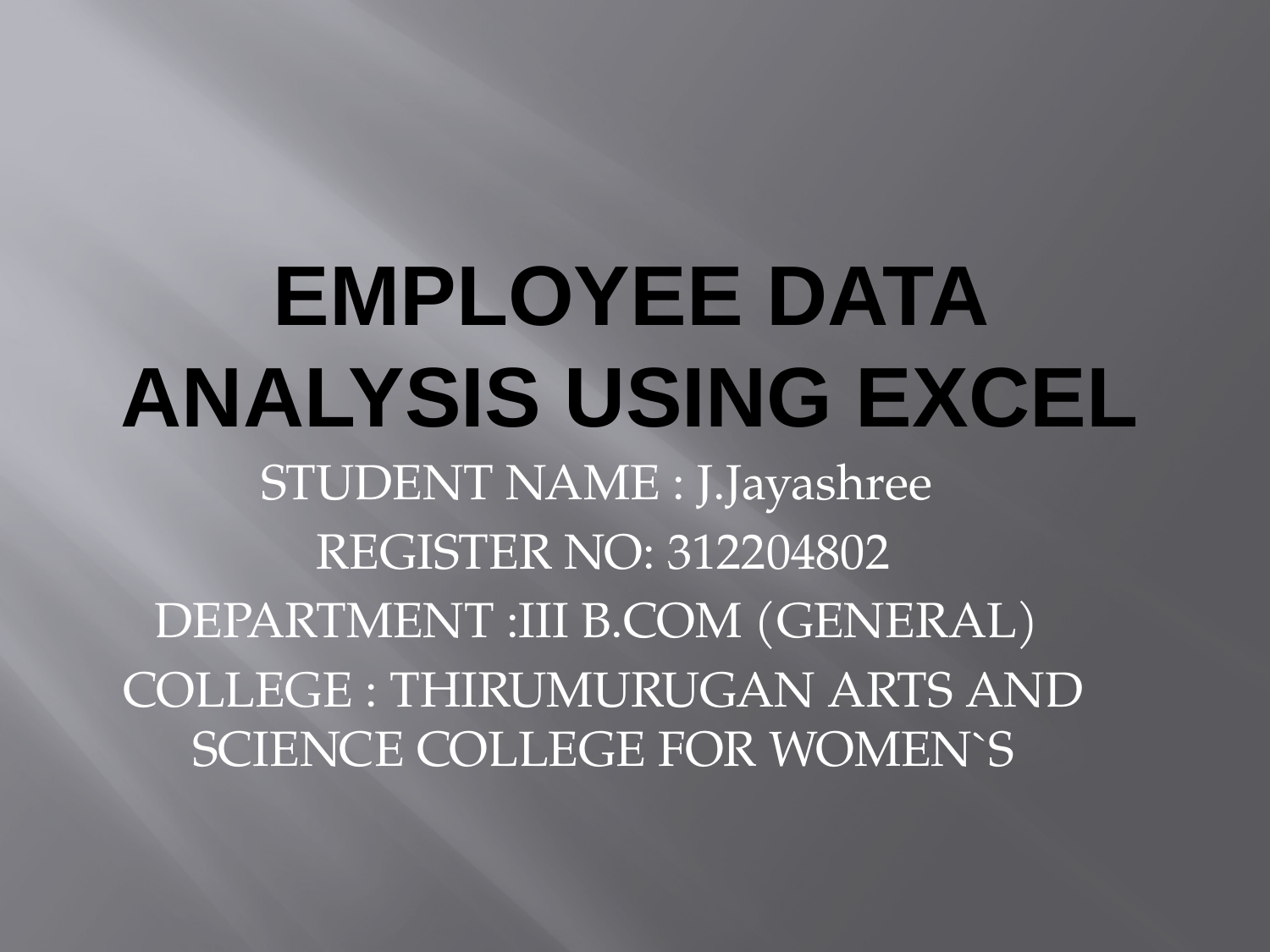

# EMPLOYEE DATA ANALYSIS USING EXCEL
STUDENT NAME : J.Jayashree
REGISTER NO: 312204802
DEPARTMENT :III B.COM (GENERAL)
COLLEGE : THIRUMURUGAN ARTS AND SCIENCE COLLEGE FOR WOMEN`S